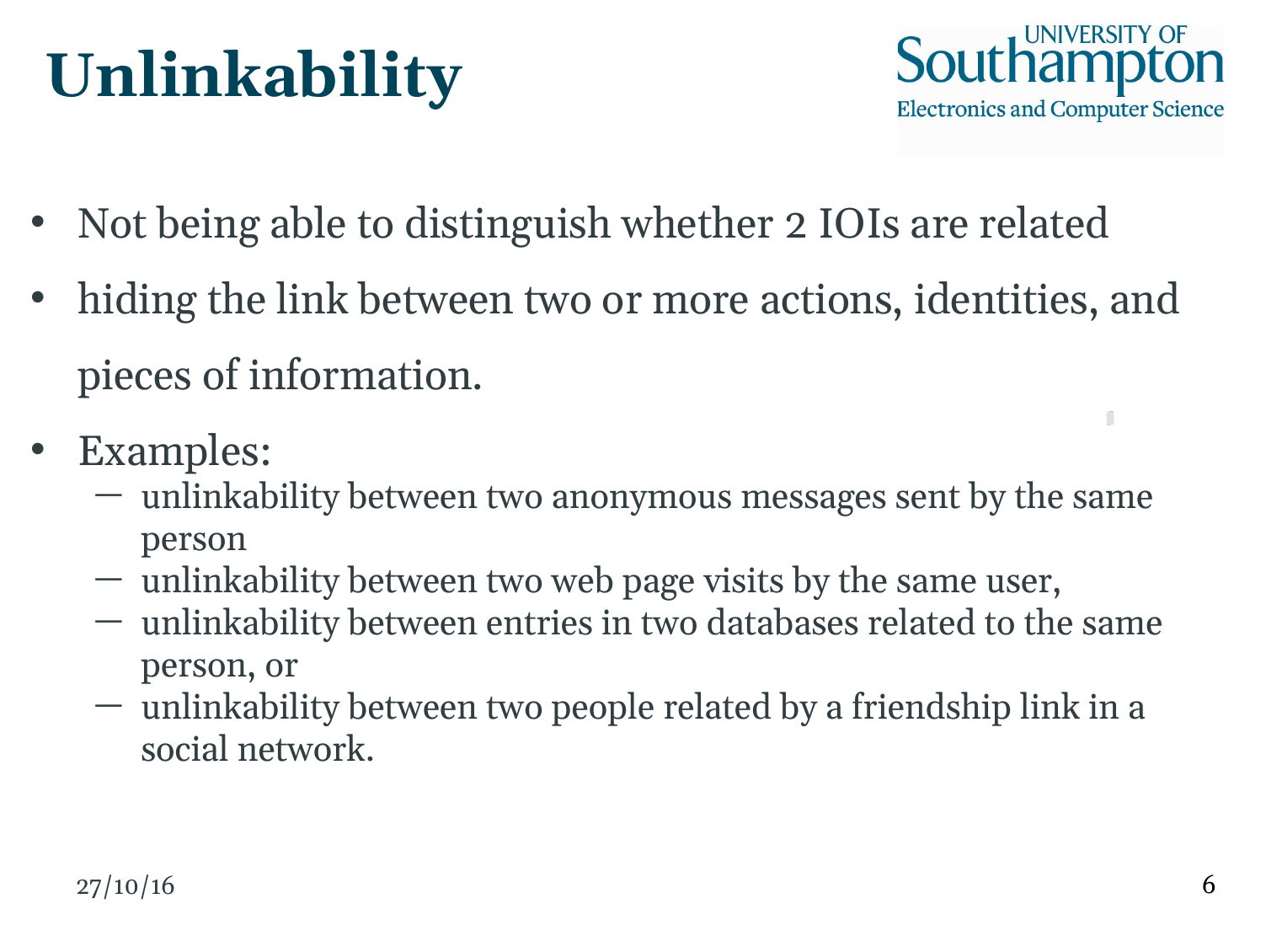

Unlinkability
Not being able to distinguish whether 2 IOIs are related
hiding the link between two or more actions, identities, and pieces of information.
Examples:
unlinkability between two anonymous messages sent by the same person
unlinkability between two web page visits by the same user,
unlinkability between entries in two databases related to the same person, or
unlinkability between two people related by a friendship link in a social network.

6
27/10/16